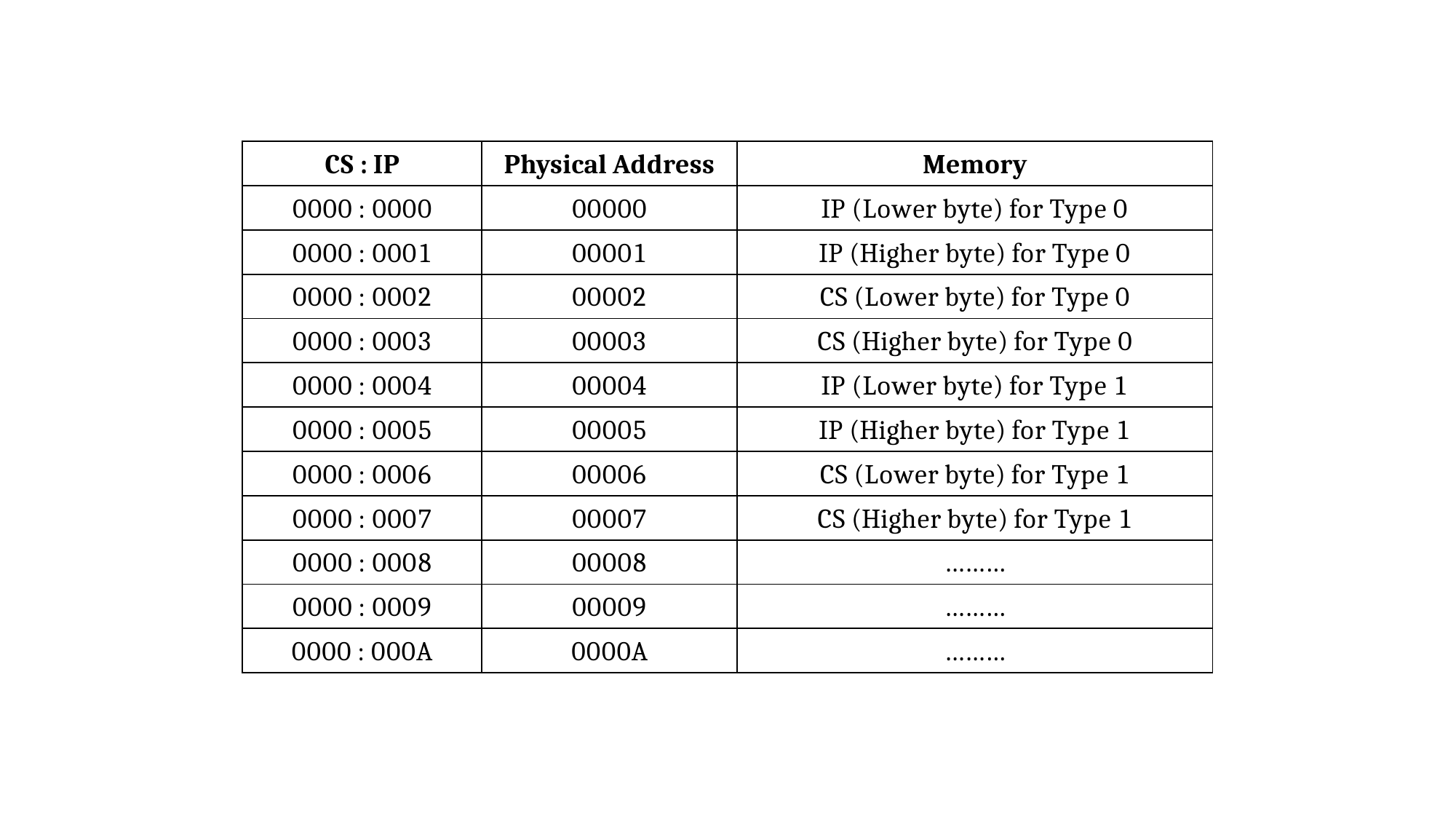

| CS : IP | Physical Address | Memory |
| --- | --- | --- |
| 0000 : 0000 | 00000 | IP (Lower byte) for Type 0 |
| 0000 : 0001 | 00001 | IP (Higher byte) for Type 0 |
| 0000 : 0002 | 00002 | CS (Lower byte) for Type 0 |
| 0000 : 0003 | 00003 | CS (Higher byte) for Type 0 |
| 0000 : 0004 | 00004 | IP (Lower byte) for Type 1 |
| 0000 : 0005 | 00005 | IP (Higher byte) for Type 1 |
| 0000 : 0006 | 00006 | CS (Lower byte) for Type 1 |
| 0000 : 0007 | 00007 | CS (Higher byte) for Type 1 |
| 0000 : 0008 | 00008 | ……… |
| 0000 : 0009 | 00009 | ……… |
| 0000 : 000A | 0000A | ……… |